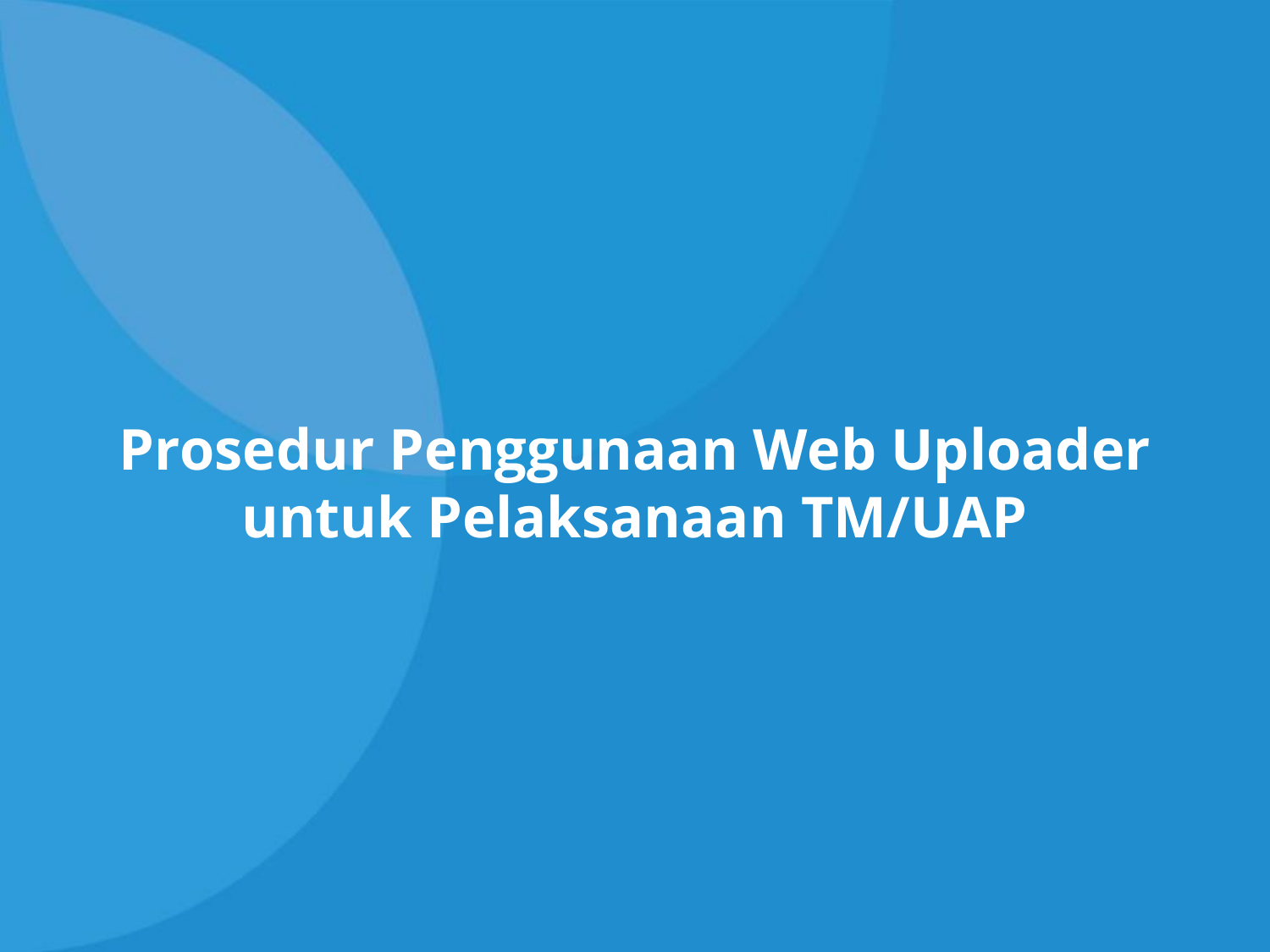

# Prosedur Penggunaan Web Uploader untuk Pelaksanaan TM/UAP